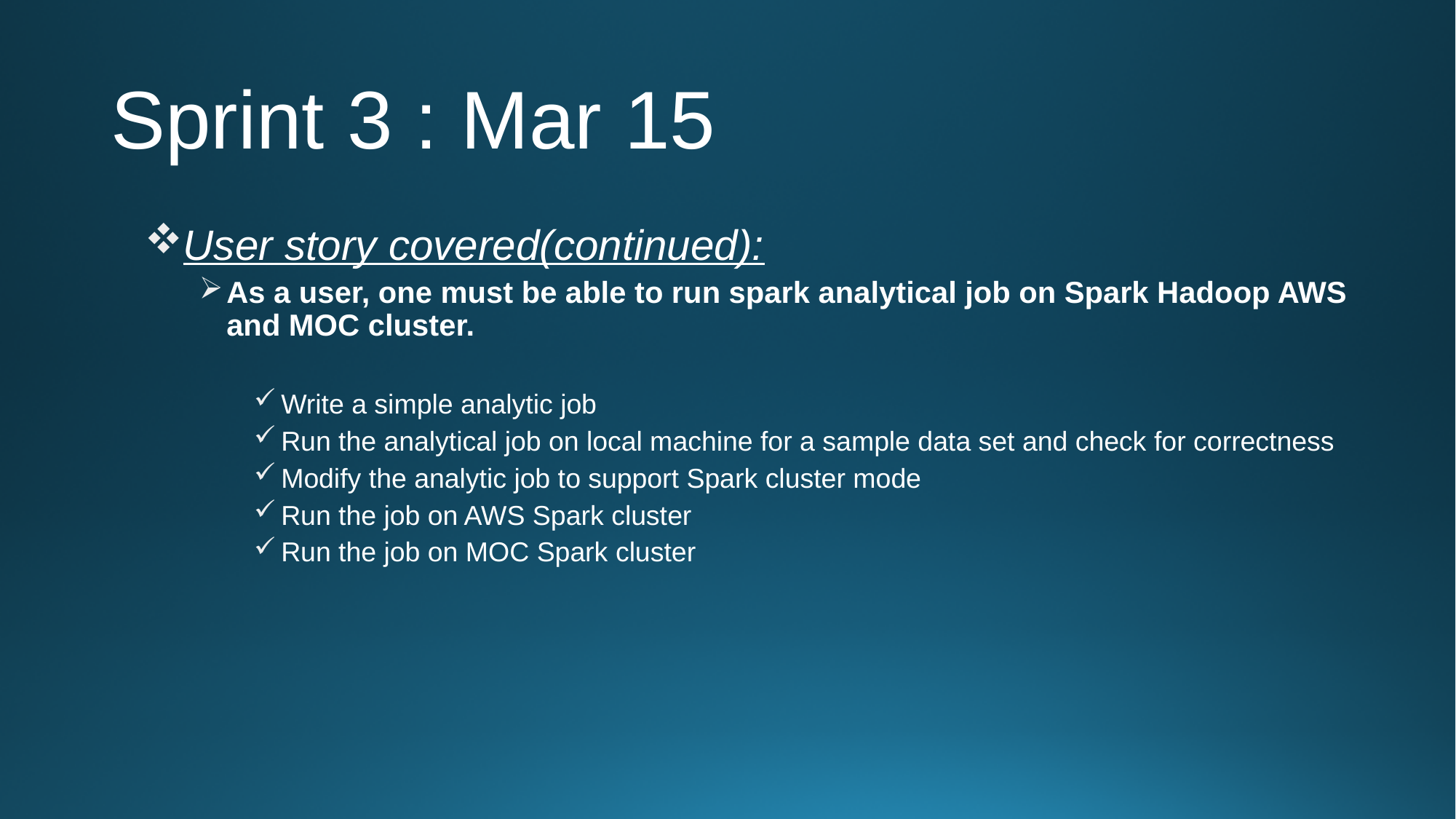

# Sprint 3 : Mar 15
User story covered(continued):
As a user, one must be able to run spark analytical job on Spark Hadoop AWS and MOC cluster.

Write a simple analytic job
Run the analytical job on local machine for a sample data set and check for correctness
Modify the analytic job to support Spark cluster mode
Run the job on AWS Spark cluster
Run the job on MOC Spark cluster